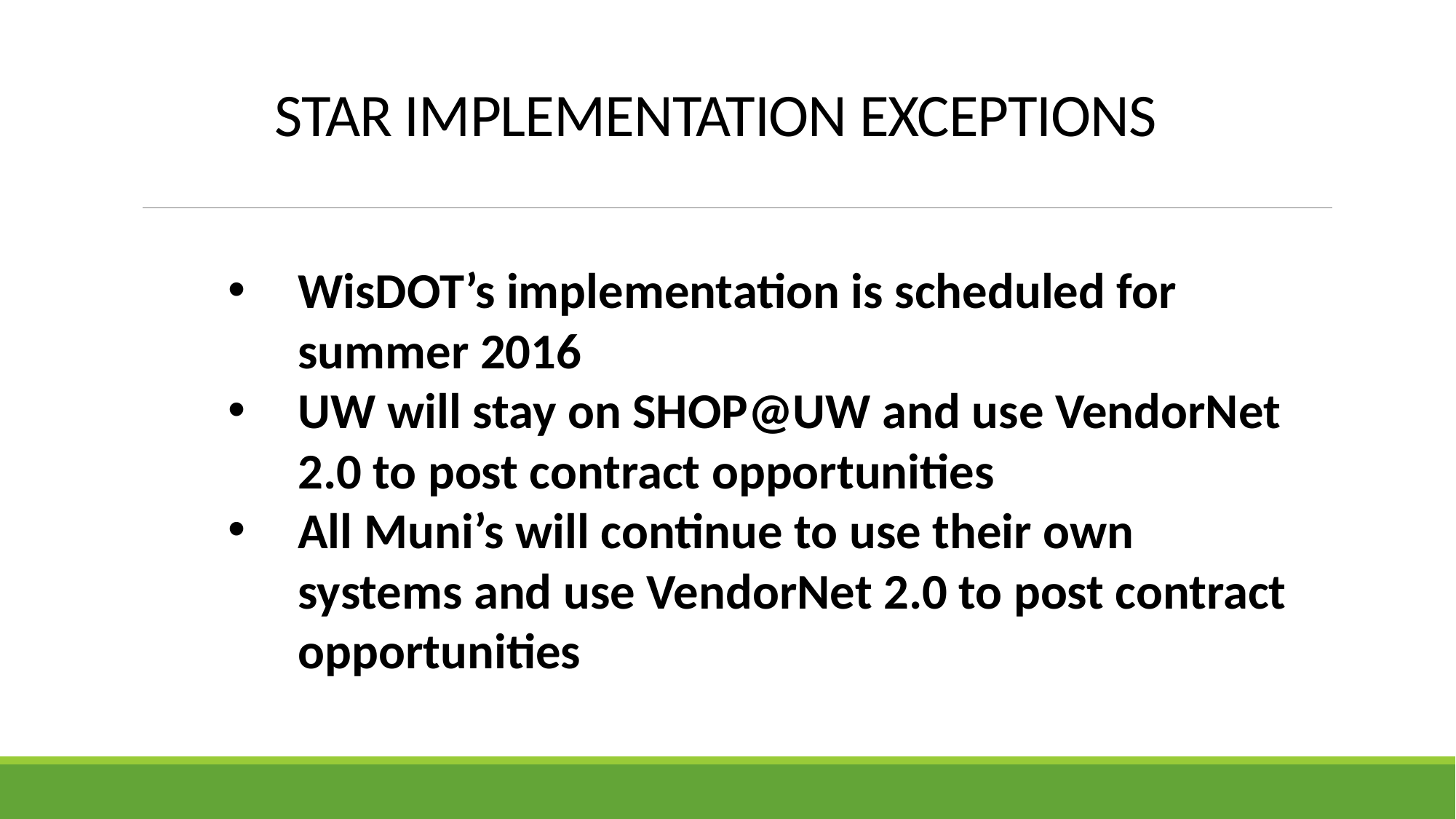

# STAR IMPLEMENTATION EXCEPTIONS

WisDOT’s implementation is scheduled for summer 2016
UW will stay on SHOP@UW and use VendorNet 2.0 to post contract opportunities
All Muni’s will continue to use their own systems and use VendorNet 2.0 to post contract opportunities